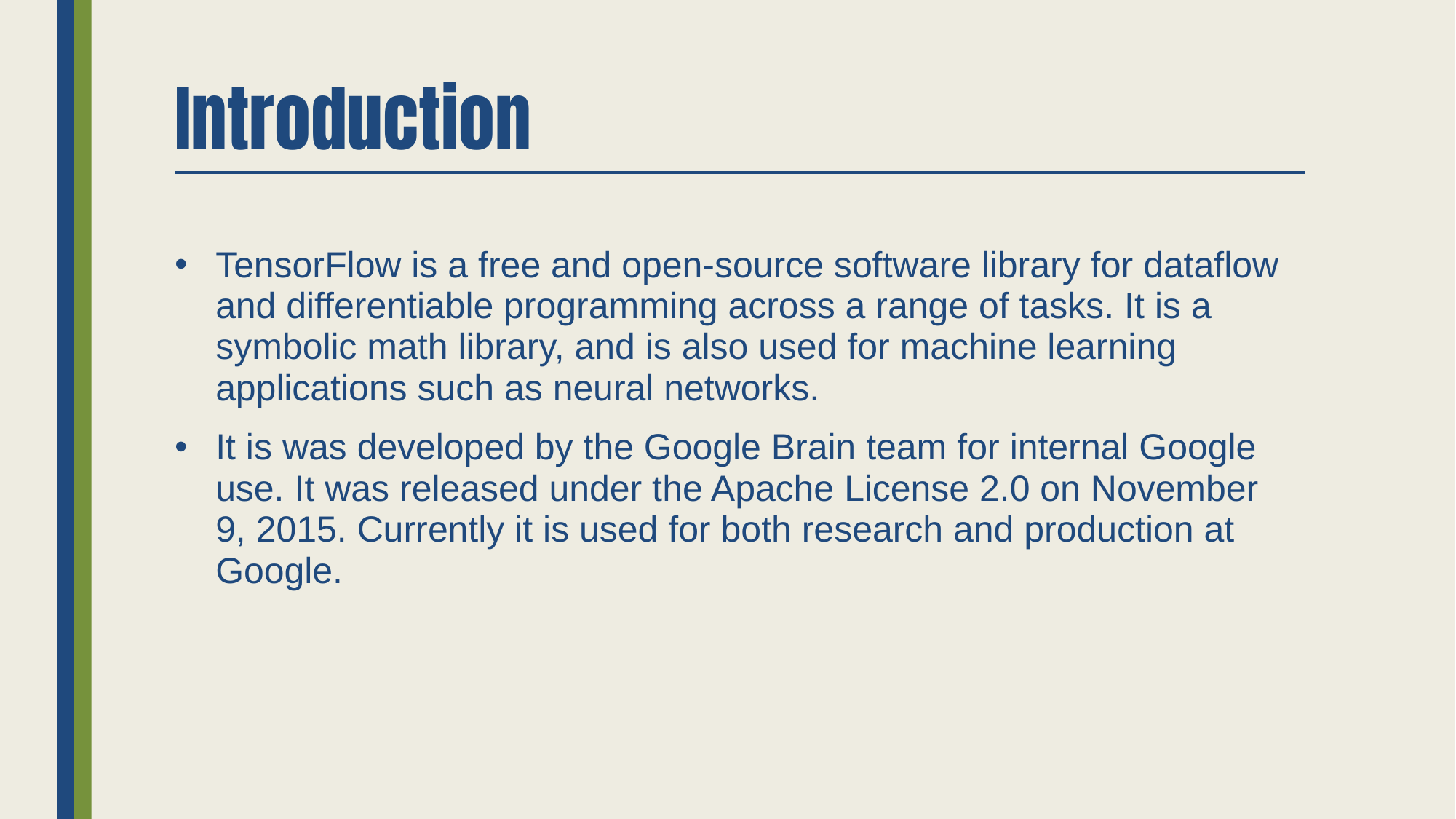

# Introduction

TensorFlow is a free and open-source software library for dataflow and differentiable programming across a range of tasks. It is a symbolic math library, and is also used for machine learning applications such as neural networks.
It is was developed by the Google Brain team for internal Google use. It was released under the Apache License 2.0 on November 9, 2015. Currently it is used for both research and production at Google.